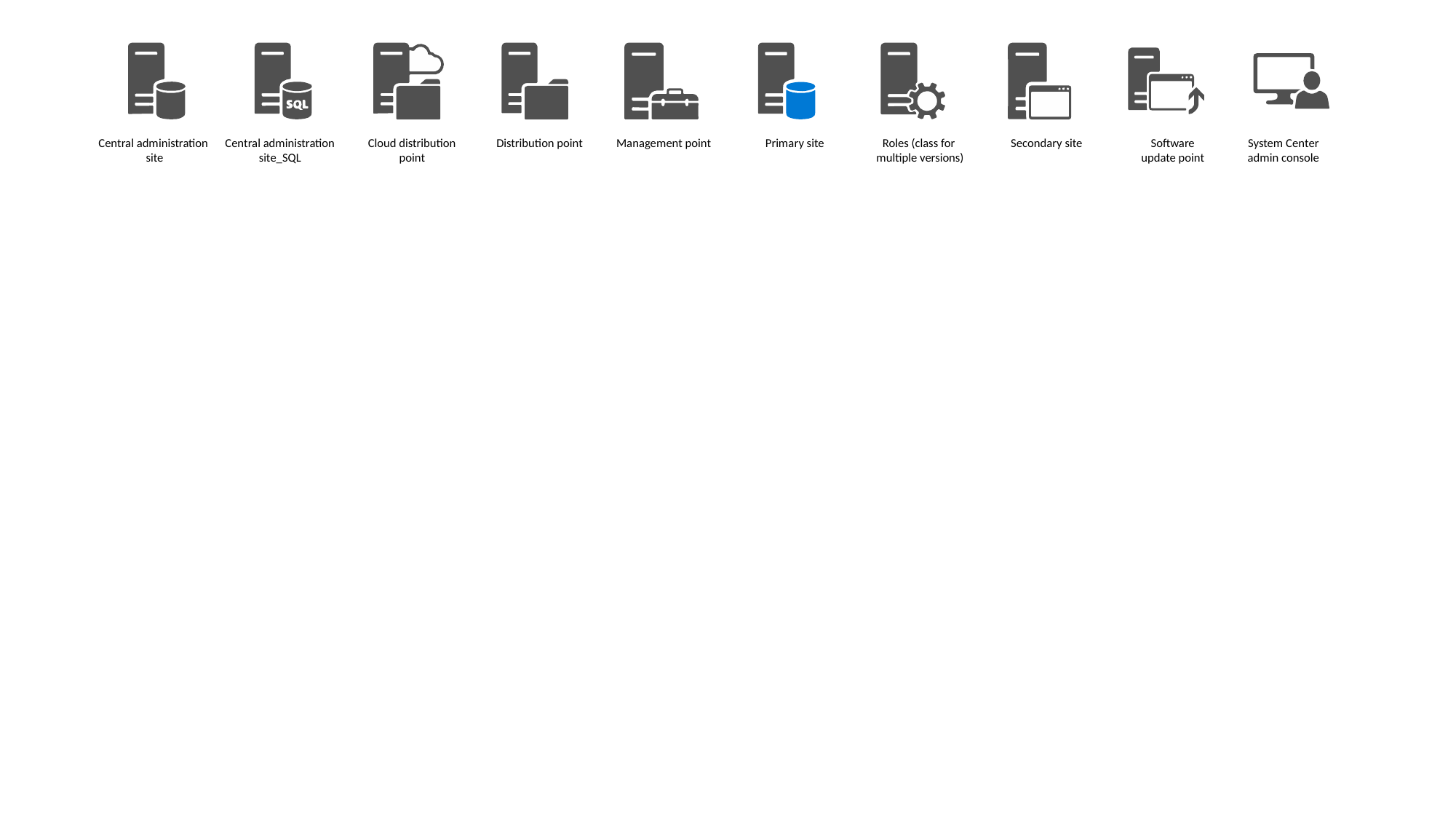

Central administration
site
Central administration
site_SQL
Cloud distribution
point
Distribution point
Management point
Primary site
Roles (class for
multiple versions)
Secondary site
Software
update point
System Center
admin console